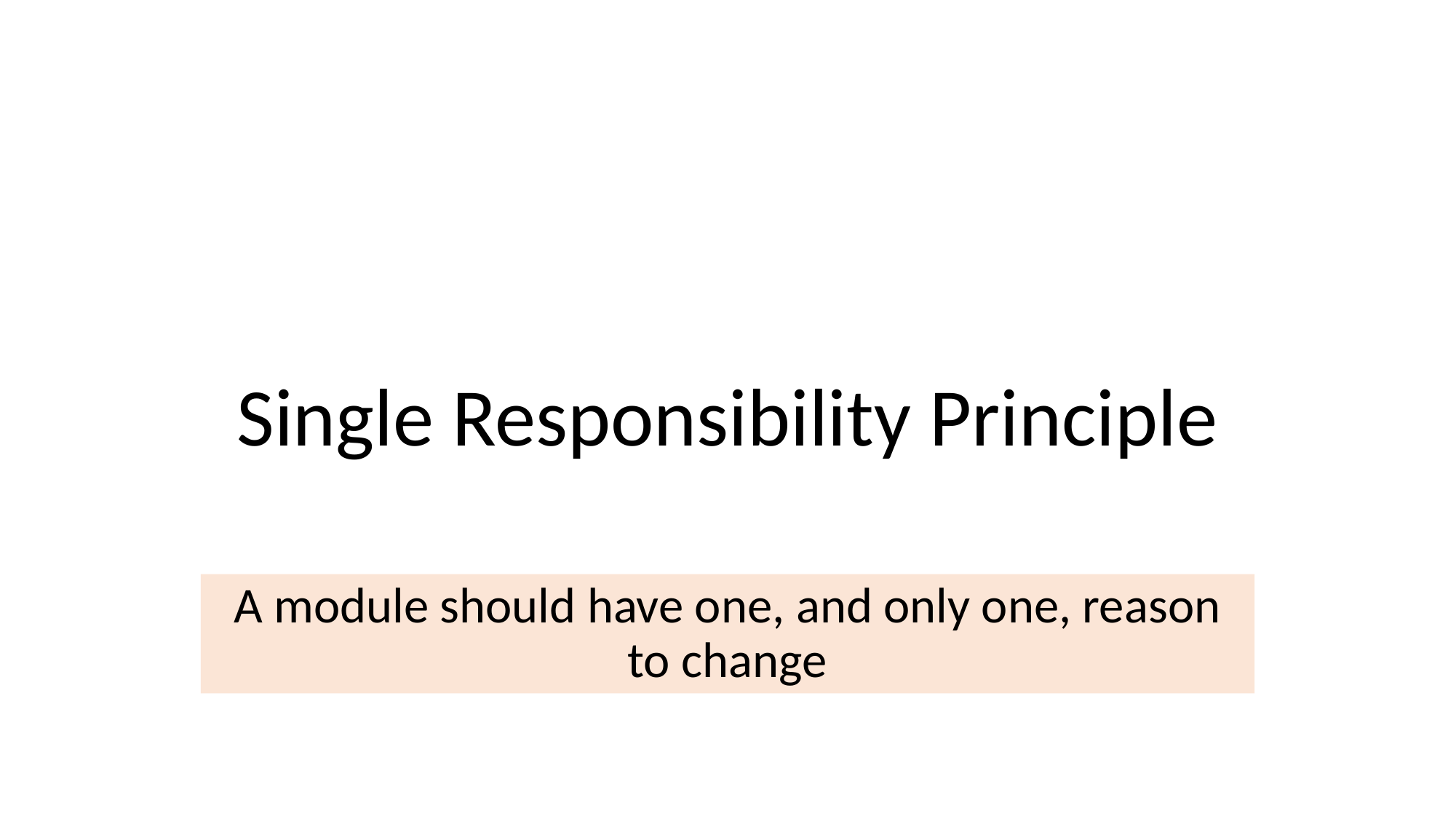

# Single Responsibility Principle
A module should have one, and only one, reason to change